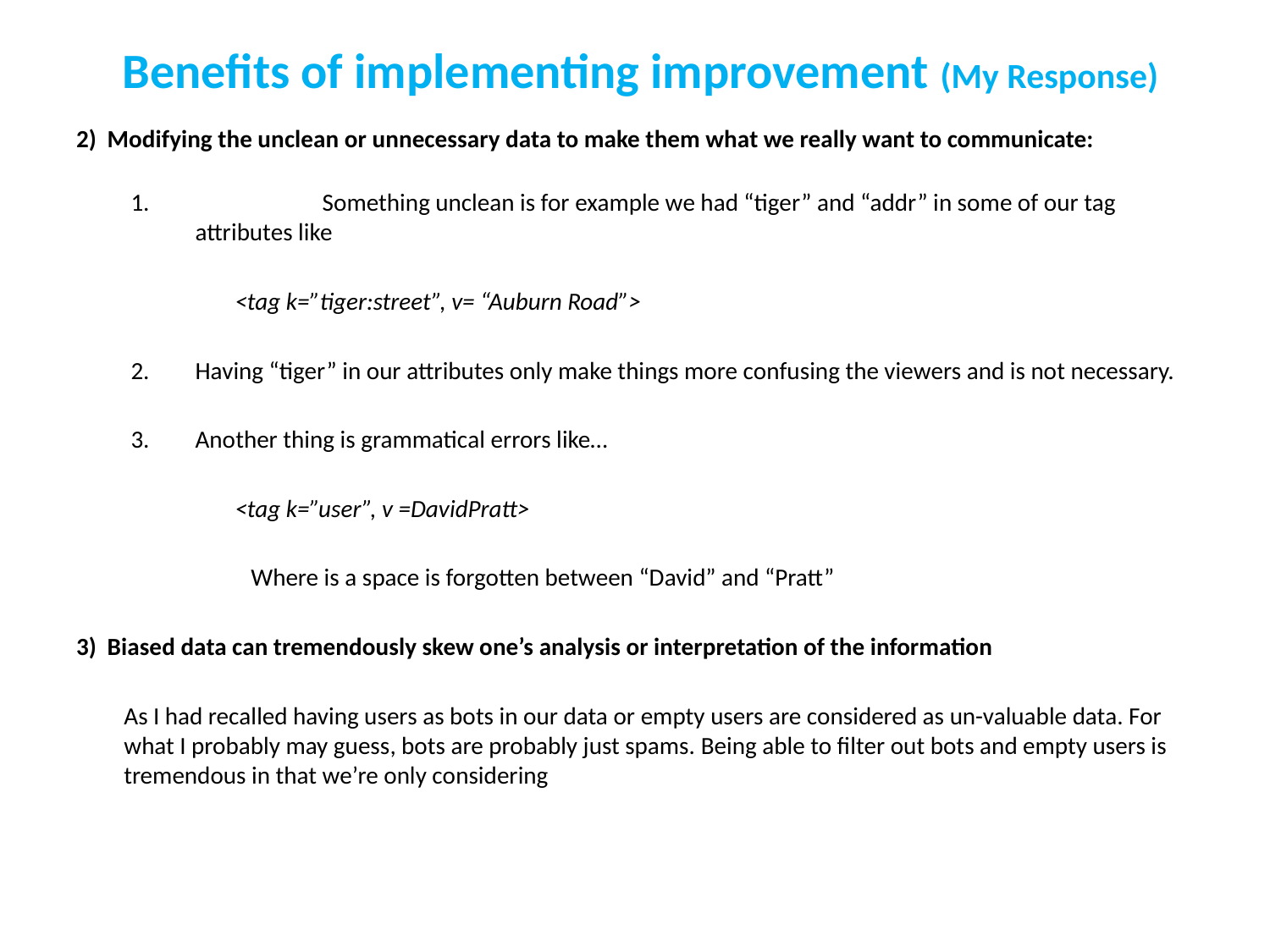

# Benefits of implementing improvement (My Response)
2)  Modifying the unclean or unnecessary data to make them what we really want to communicate:
	Something unclean is for example we had “tiger” and “addr” in some of our tag attributes like

	<tag k=”tiger:street”, v= “Auburn Road”>

2.	Having “tiger” in our attributes only make things more confusing the viewers and is not necessary.

3.	Another thing is grammatical errors like…

	<tag k=”user”, v =DavidPratt>

		Where is a space is forgotten between “David” and “Pratt”

3)  Biased data can tremendously skew one’s analysis or interpretation of the information

	As I had recalled having users as bots in our data or empty users are considered as un-valuable data. For what I probably may guess, bots are probably just spams. Being able to filter out bots and empty users is tremendous in that we’re only considering